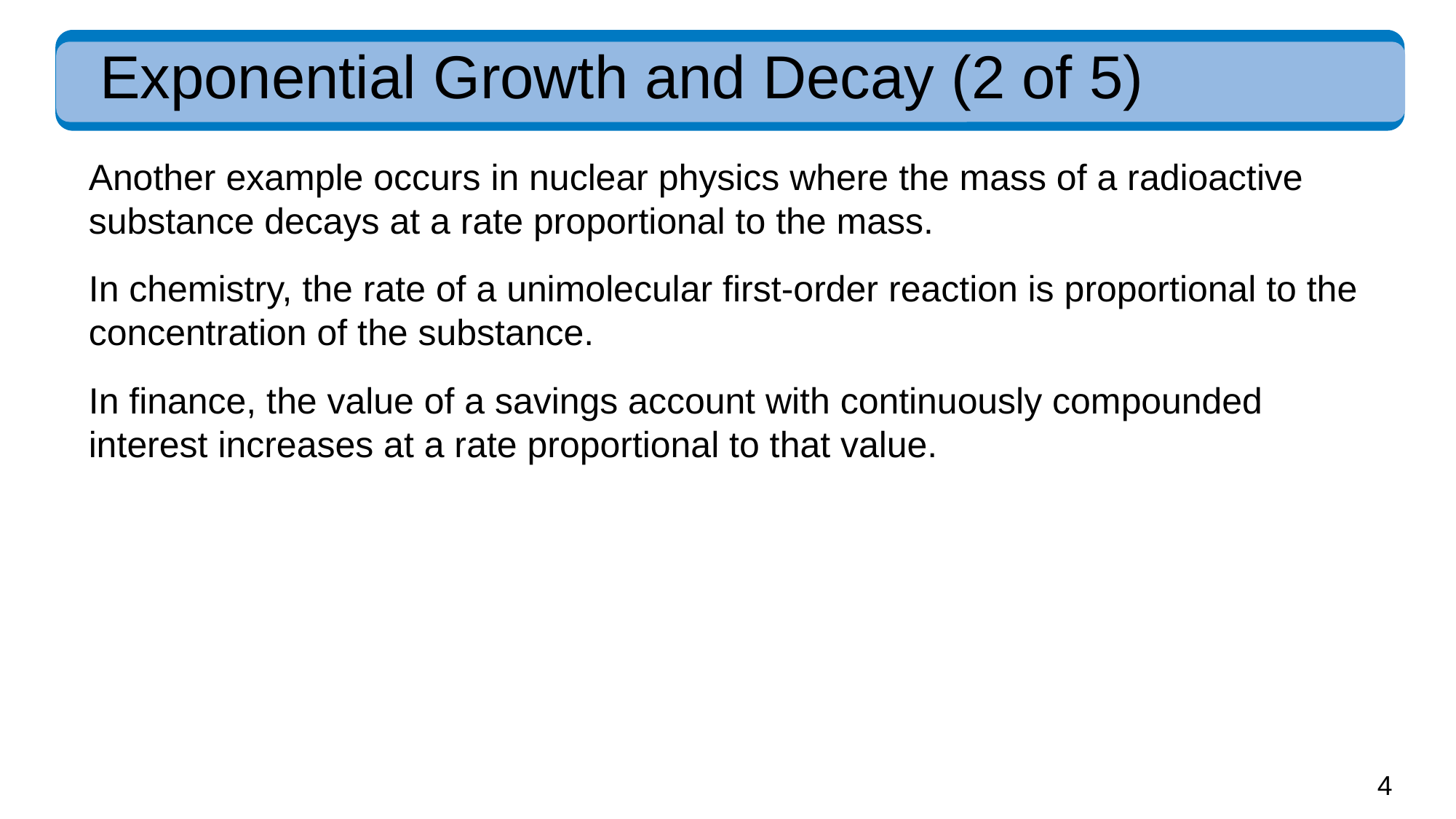

# Exponential Growth and Decay (2 of 5)
Another example occurs in nuclear physics where the mass of a radioactive substance decays at a rate proportional to the mass.
In chemistry, the rate of a unimolecular first-order reaction is proportional to the concentration of the substance.
In finance, the value of a savings account with continuously compounded interest increases at a rate proportional to that value.